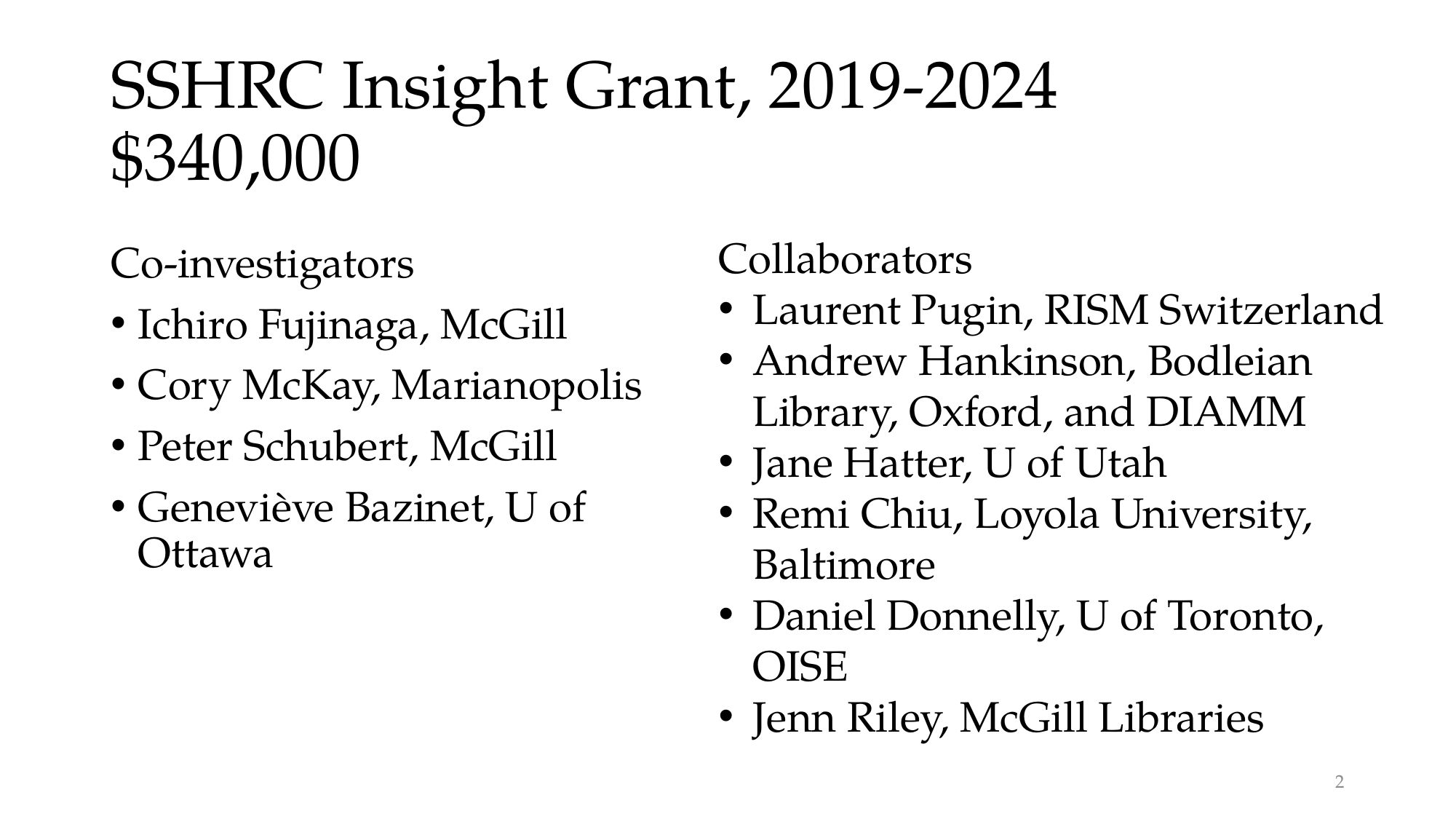

# SSHRC Insight Grant, 2019-2024 $340,000
Collaborators
Laurent Pugin, RISM Switzerland
Andrew Hankinson, Bodleian Library, Oxford, and DIAMM
Jane Hatter, U of Utah
Remi Chiu, Loyola University, Baltimore
Daniel Donnelly, U of Toronto, OISE
Jenn Riley, McGill Libraries

Co-investigators
Ichiro Fujinaga, McGill
Cory McKay, Marianopolis
Peter Schubert, McGill
Geneviève Bazinet, U of Ottawa

2